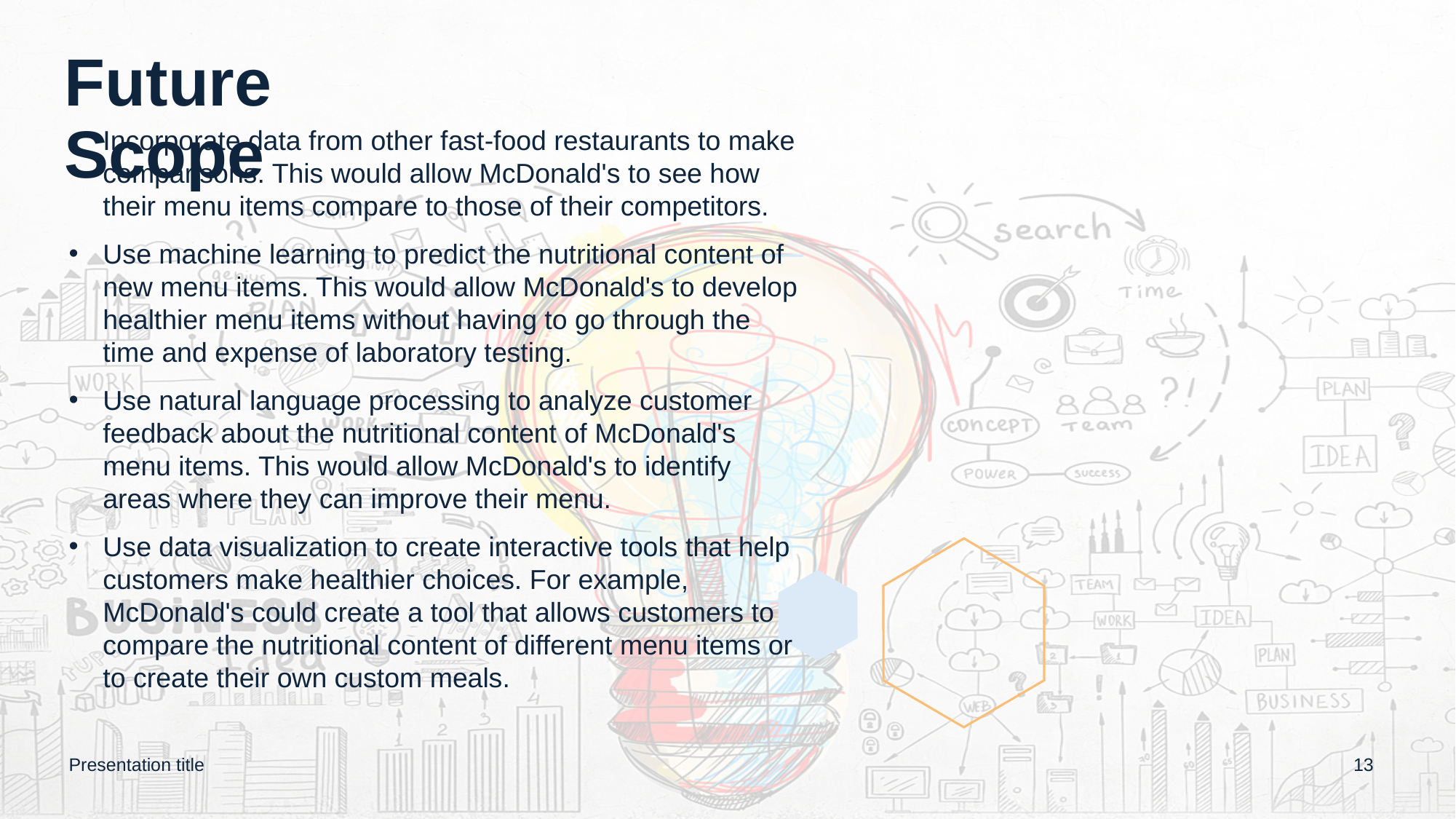

# Future Scope
Incorporate data from other fast-food restaurants to make comparisons. This would allow McDonald's to see how their menu items compare to those of their competitors.
Use machine learning to predict the nutritional content of new menu items. This would allow McDonald's to develop healthier menu items without having to go through the time and expense of laboratory testing.
Use natural language processing to analyze customer feedback about the nutritional content of McDonald's menu items. This would allow McDonald's to identify areas where they can improve their menu.
Use data visualization to create interactive tools that help customers make healthier choices. For example, McDonald's could create a tool that allows customers to compare the nutritional content of different menu items or to create their own custom meals.
Presentation title
13